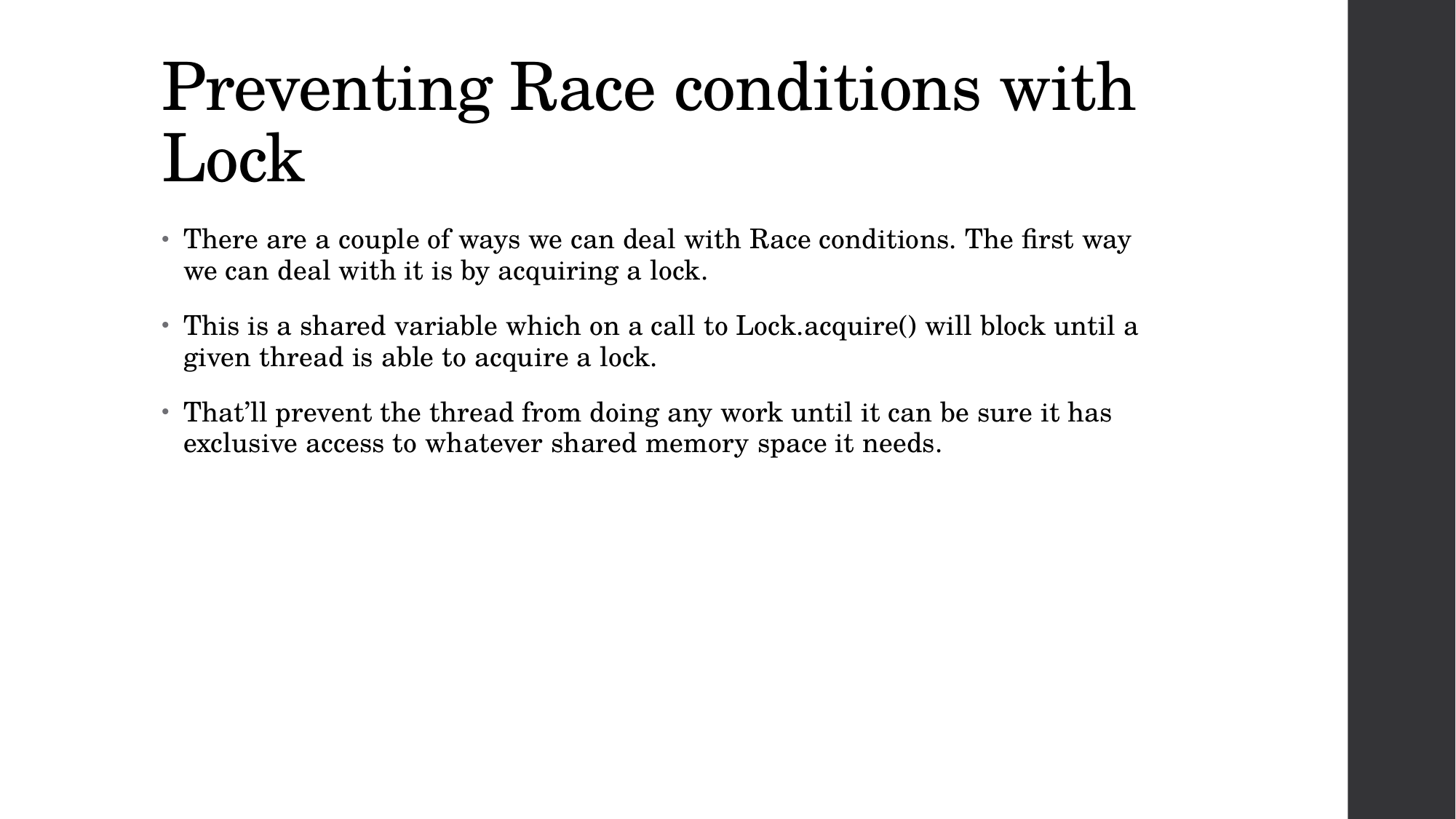

# Preventing Race conditions with Lock
There are a couple of ways we can deal with Race conditions. The first way we can deal with it is by acquiring a lock.
This is a shared variable which on a call to Lock.acquire() will block until a given thread is able to acquire a lock.
That’ll prevent the thread from doing any work until it can be sure it has exclusive access to whatever shared memory space it needs.